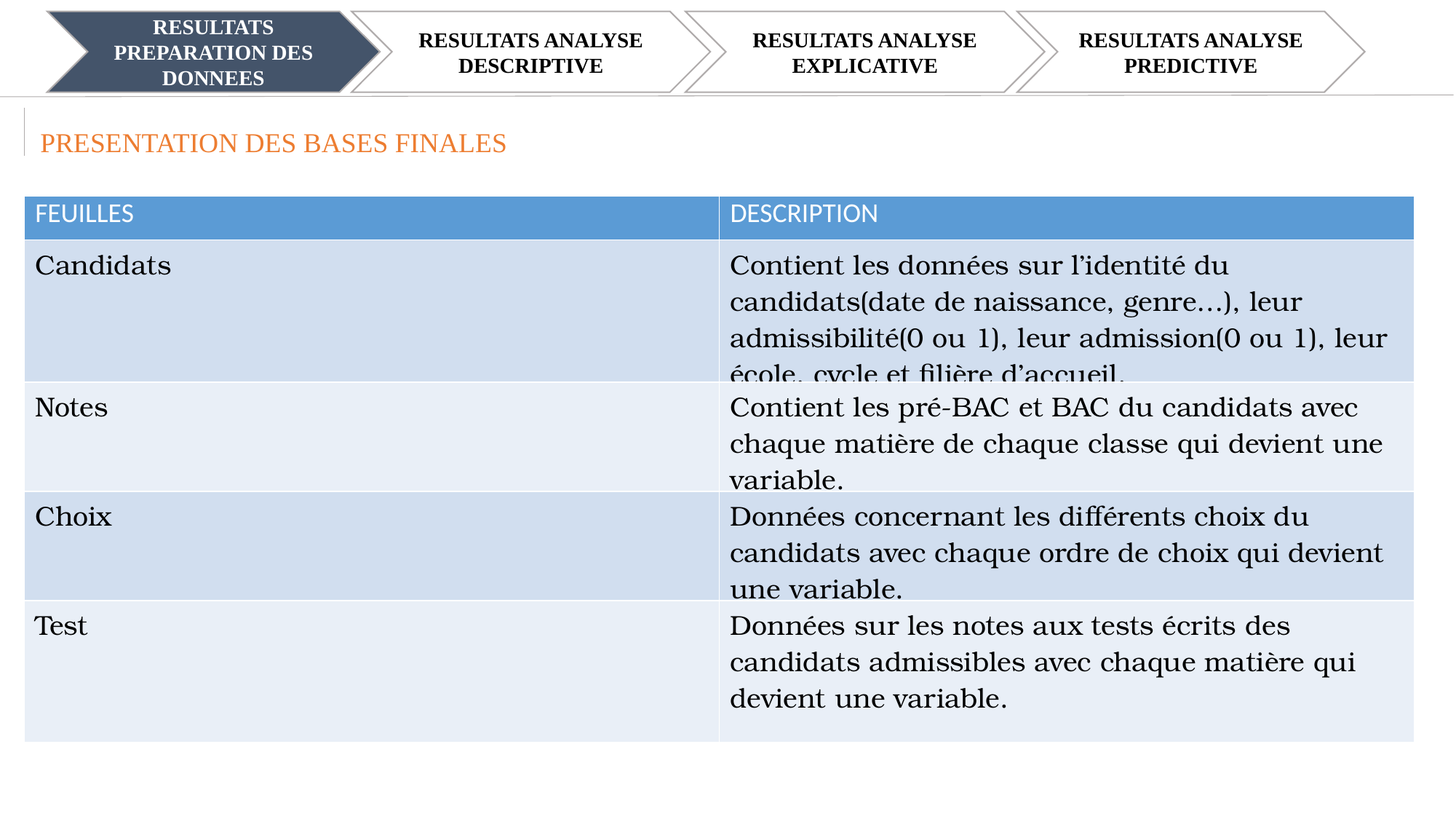

RESULTATS PREPARATION DES DONNEES
RESULTATS ANALYSE DESCRIPTIVE
RESULTATS ANALYSE EXPLICATIVE
RESULTATS ANALYSE PREDICTIVE
PRESENTATION DES BASES FINALES
| FEUILLES | DESCRIPTION |
| --- | --- |
| Candidats | Contient les données sur l’identité du candidats(date de naissance, genre…), leur admissibilité(0 ou 1), leur admission(0 ou 1), leur école, cycle et filière d’accueil. |
| Notes | Contient les pré-BAC et BAC du candidats avec chaque matière de chaque classe qui devient une variable. |
| Choix | Données concernant les différents choix du candidats avec chaque ordre de choix qui devient une variable. |
| Test | Données sur les notes aux tests écrits des candidats admissibles avec chaque matière qui devient une variable. |